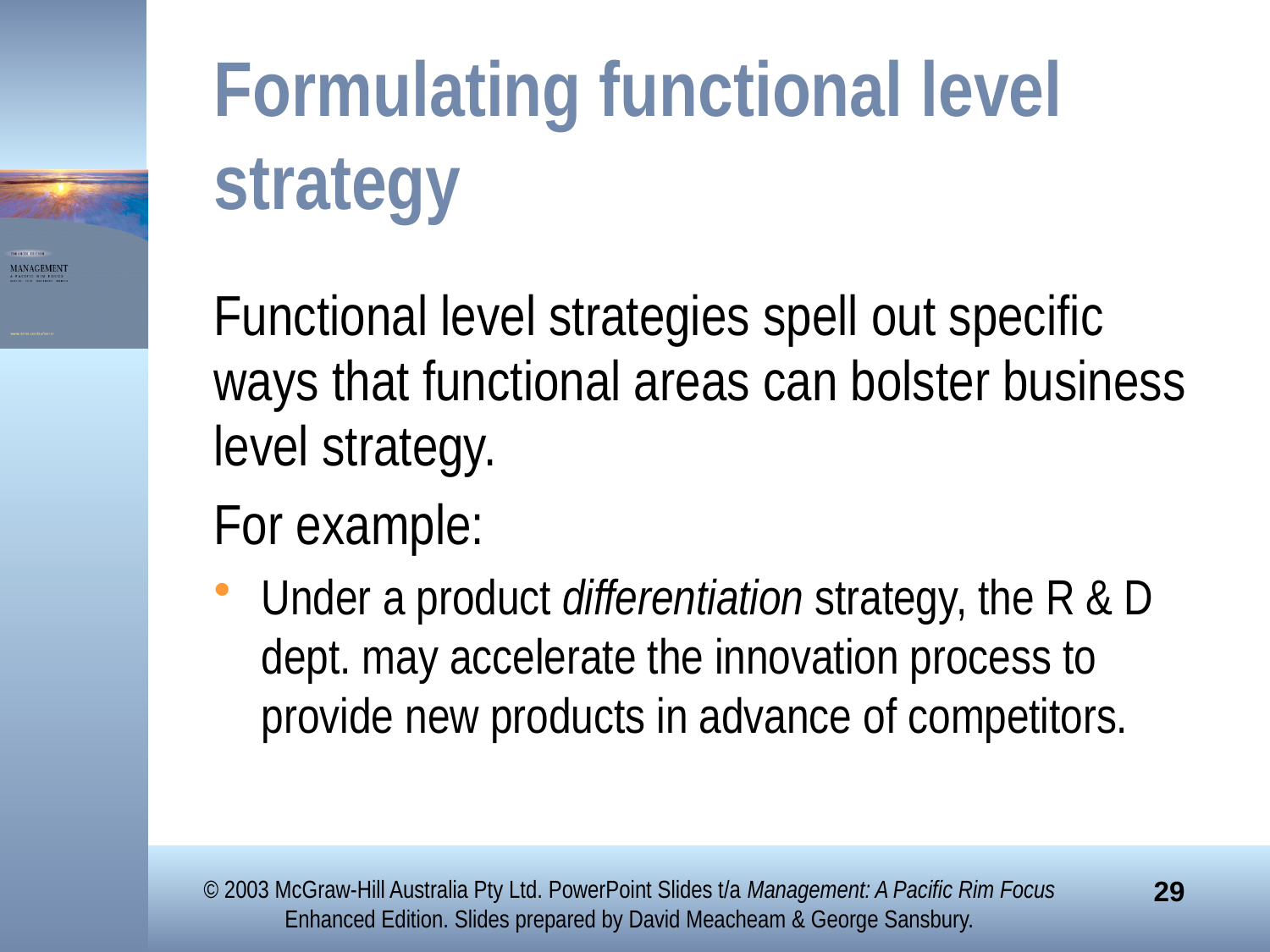

# Formulating functional level strategy
Functional level strategies spell out specific
ways that functional areas can bolster business
level strategy.
For example:
Under a product differentiation strategy, the R & D dept. may accelerate the innovation process to provide new products in advance of competitors.
© 2003 McGraw-Hill Australia Pty Ltd. PowerPoint Slides t/a Management: A Pacific Rim Focus Enhanced Edition. Slides prepared by David Meacheam & George Sansbury.
29